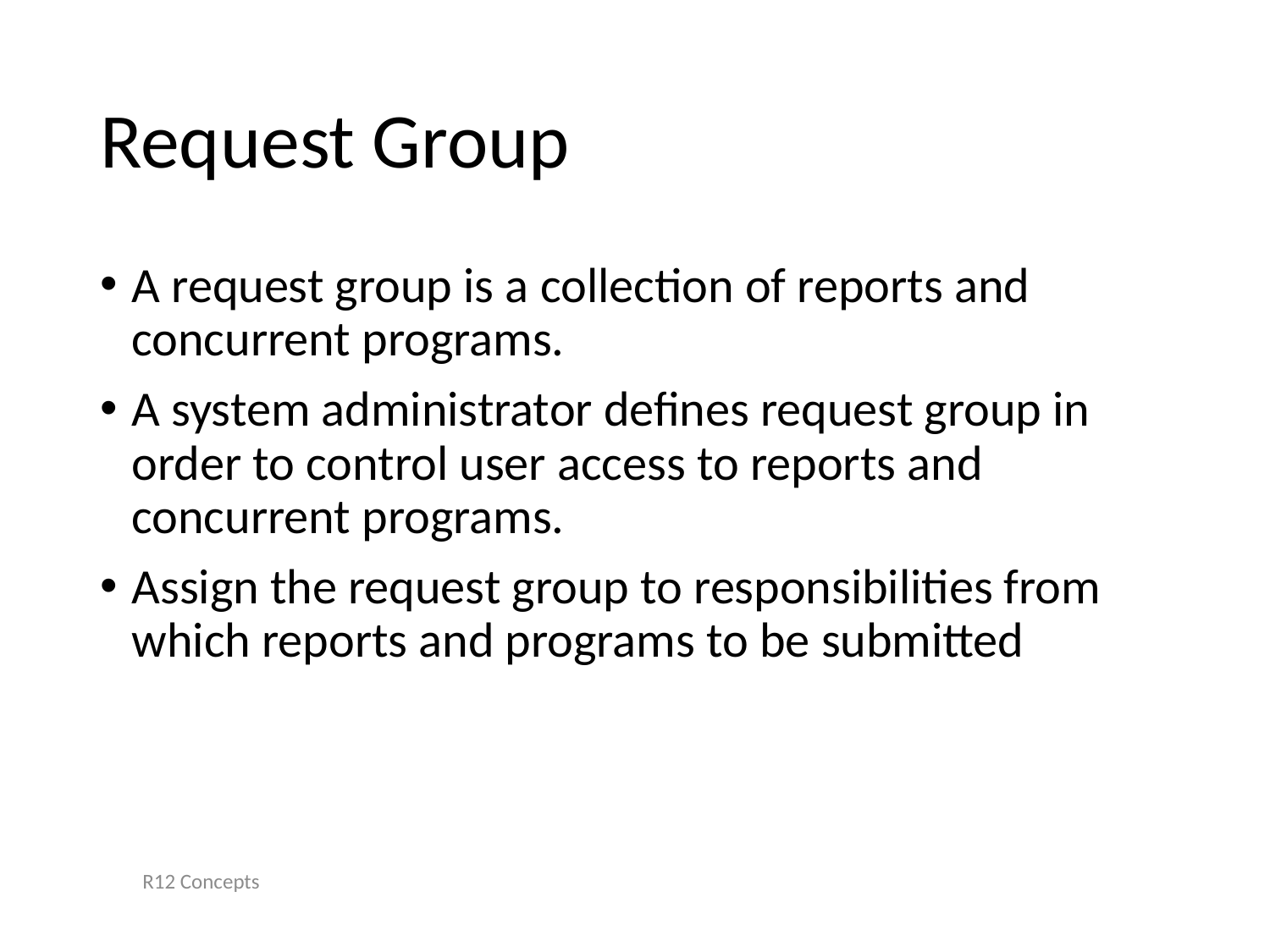

# Request Group
A request group is a collection of reports and concurrent programs.
A system administrator defines request group in order to control user access to reports and concurrent programs.
Assign the request group to responsibilities from which reports and programs to be submitted

R12 Concepts